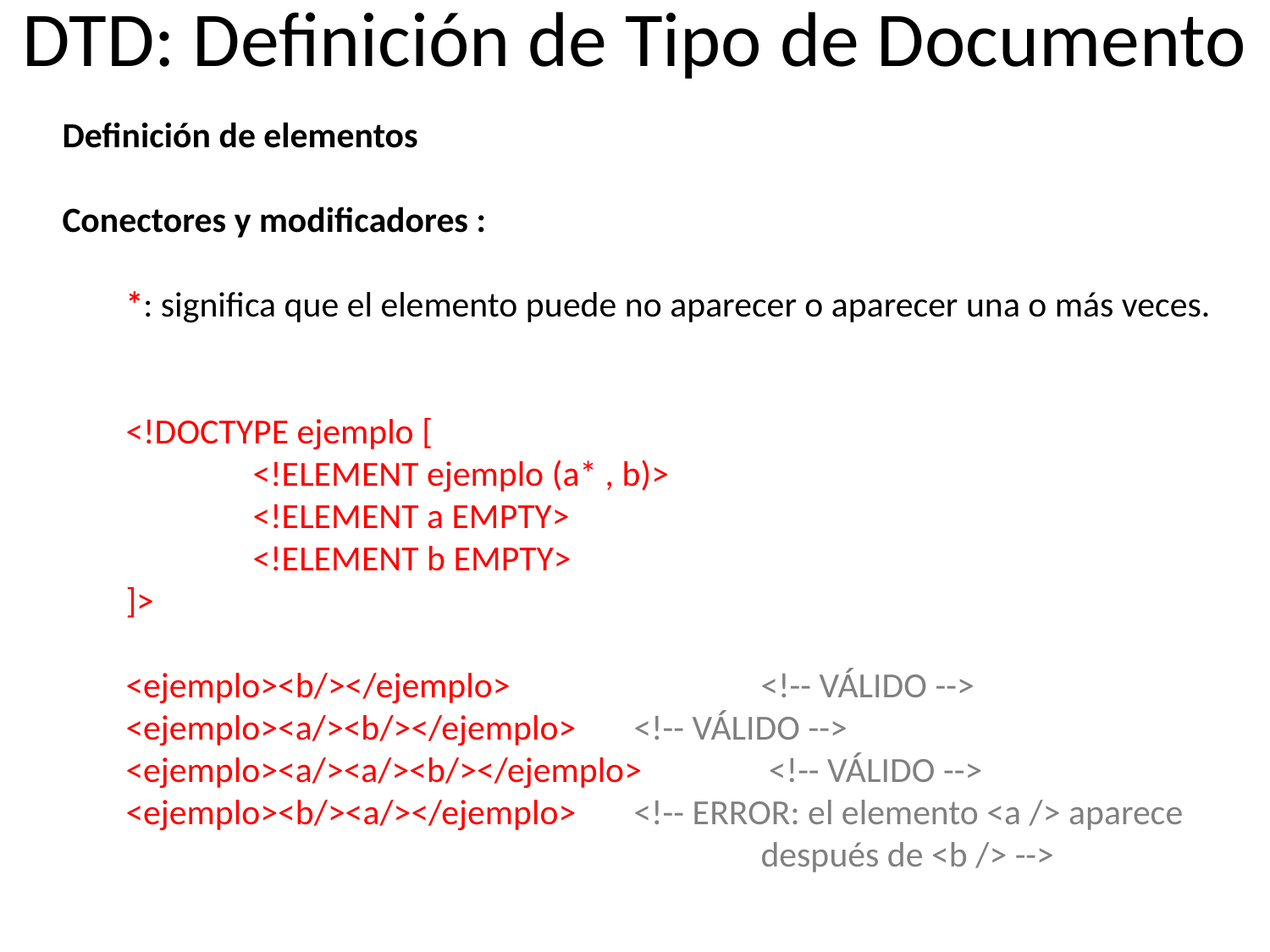

# DTD: Definición de Tipo de Documento
Definición de elementos

Conectores y modificadores :

*: significa que el elemento puede no aparecer o aparecer una o más veces.

<!DOCTYPE ejemplo [
	<!ELEMENT ejemplo (a* , b)>
	<!ELEMENT a EMPTY>
	<!ELEMENT b EMPTY>
]>

<ejemplo><b/></ejemplo>		<!-- VÁLIDO -->
<ejemplo><a/><b/></ejemplo>	<!-- VÁLIDO -->
<ejemplo><a/><a/><b/></ejemplo> 	 <!-- VÁLIDO --> <ejemplo><b/><a/></ejemplo> 	<!-- ERROR: el elemento <a /> aparece 					después de <b /> -->